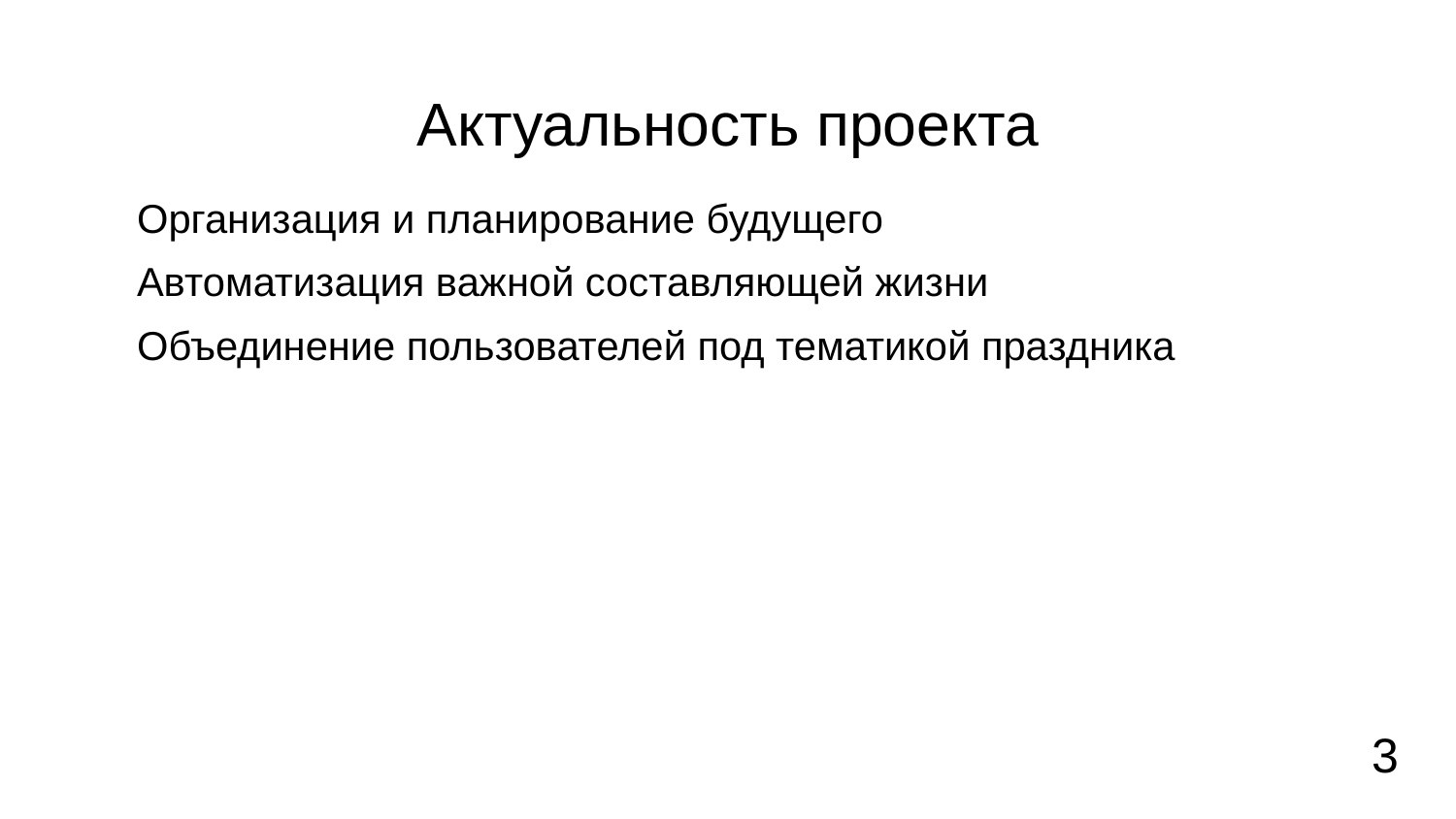

# Актуальность проекта
Организация и планирование будущего
Автоматизация важной составляющей жизни
Объединение пользователей под тематикой праздника

3